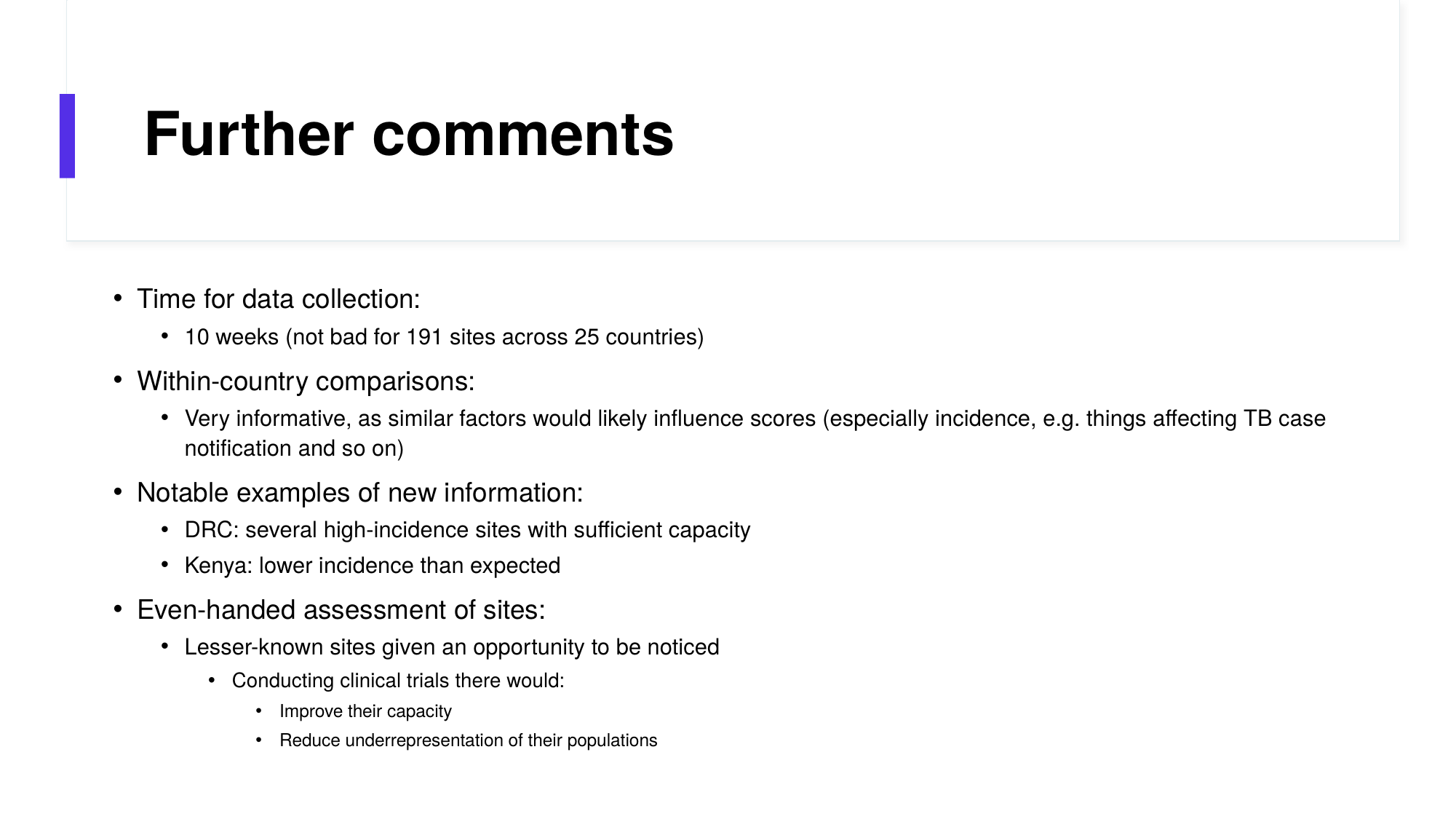

# Further comments
Time for data collection:
10 weeks (not bad for 191 sites across 25 countries)
Within-country comparisons:
Very informative, as similar factors would likely influence scores (especially incidence, e.g. things affecting TB case notification and so on)
Notable examples of new information:
DRC: several high-incidence sites with sufficient capacity
Kenya: lower incidence than expected
Even-handed assessment of sites:
Lesser-known sites given an opportunity to be noticed
Conducting clinical trials there would:
Improve their capacity
Reduce underrepresentation of their populations